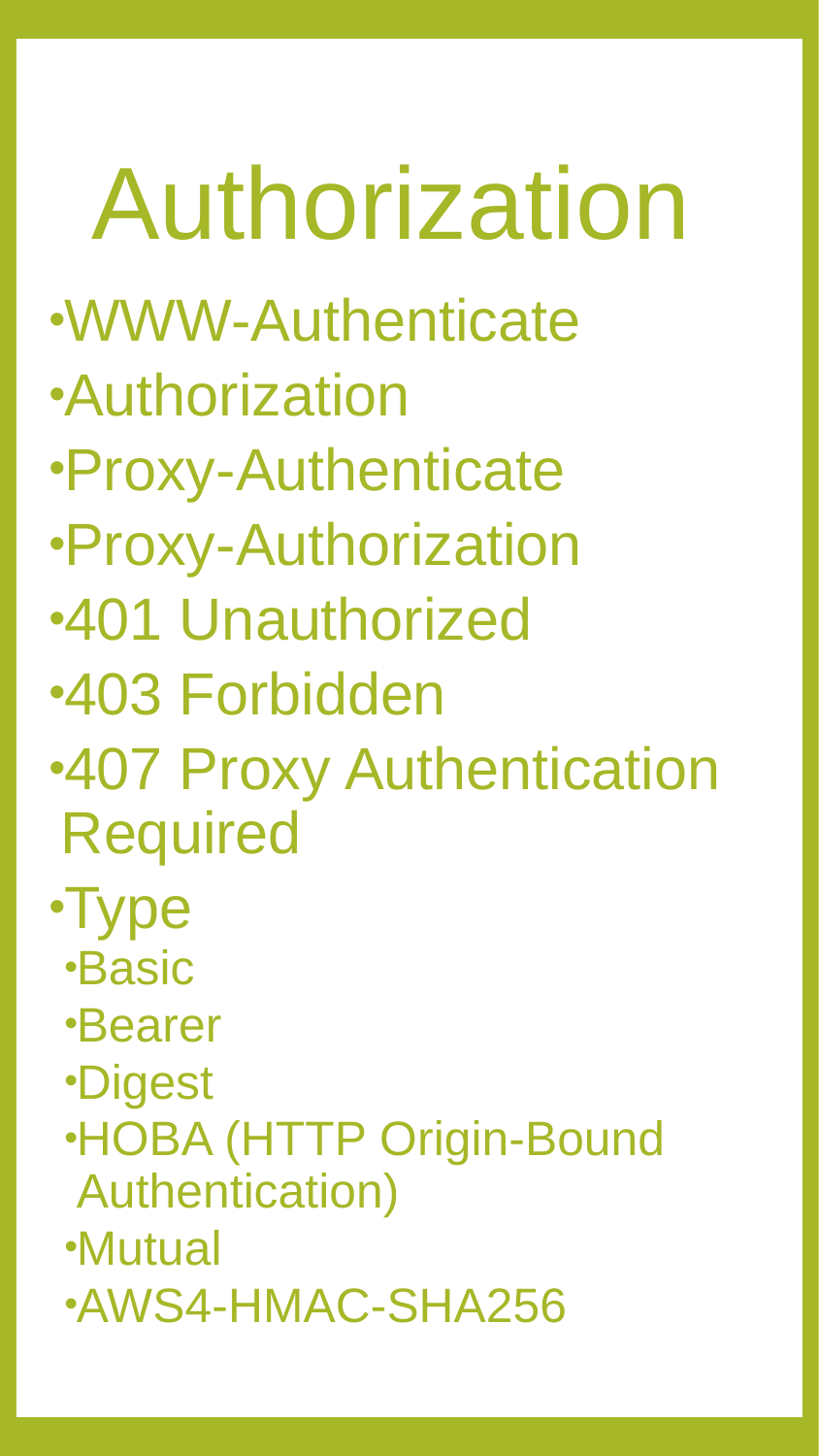

# Authorization
WWW-Authenticate
Authorization
Proxy-Authenticate
Proxy-Authorization
401 Unauthorized
403 Forbidden
407 Proxy Authentication Required
Type
Basic
Bearer
Digest
HOBA (HTTP Origin-Bound Authentication)
Mutual
AWS4-HMAC-SHA256